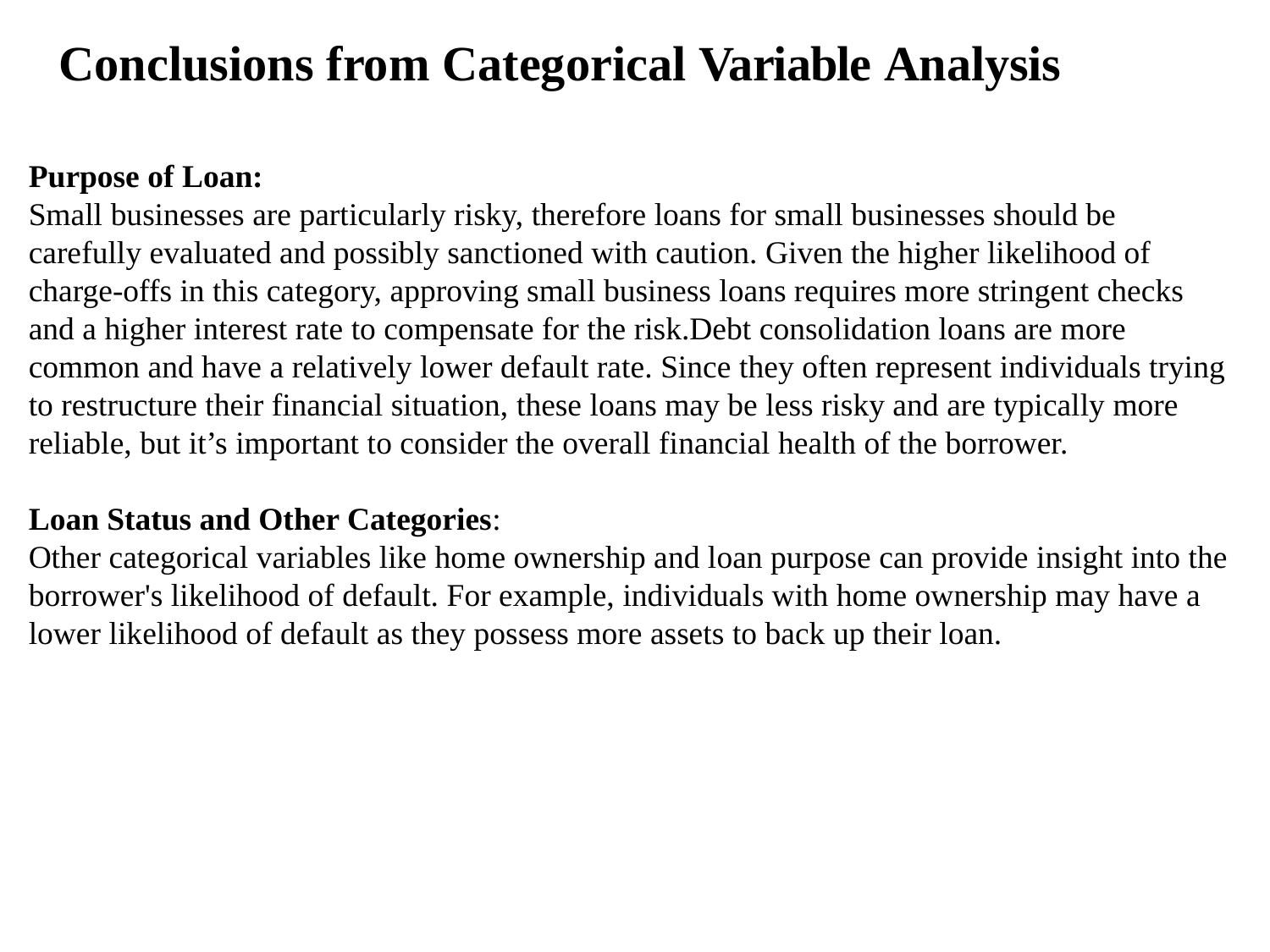

Conclusions from Categorical Variable Analysis
Purpose of Loan:
Small businesses are particularly risky, therefore loans for small businesses should be carefully evaluated and possibly sanctioned with caution. Given the higher likelihood of charge-offs in this category, approving small business loans requires more stringent checks and a higher interest rate to compensate for the risk.Debt consolidation loans are more common and have a relatively lower default rate. Since they often represent individuals trying to restructure their financial situation, these loans may be less risky and are typically more reliable, but it’s important to consider the overall financial health of the borrower.

Loan Status and Other Categories:
Other categorical variables like home ownership and loan purpose can provide insight into the borrower's likelihood of default. For example, individuals with home ownership may have a lower likelihood of default as they possess more assets to back up their loan.